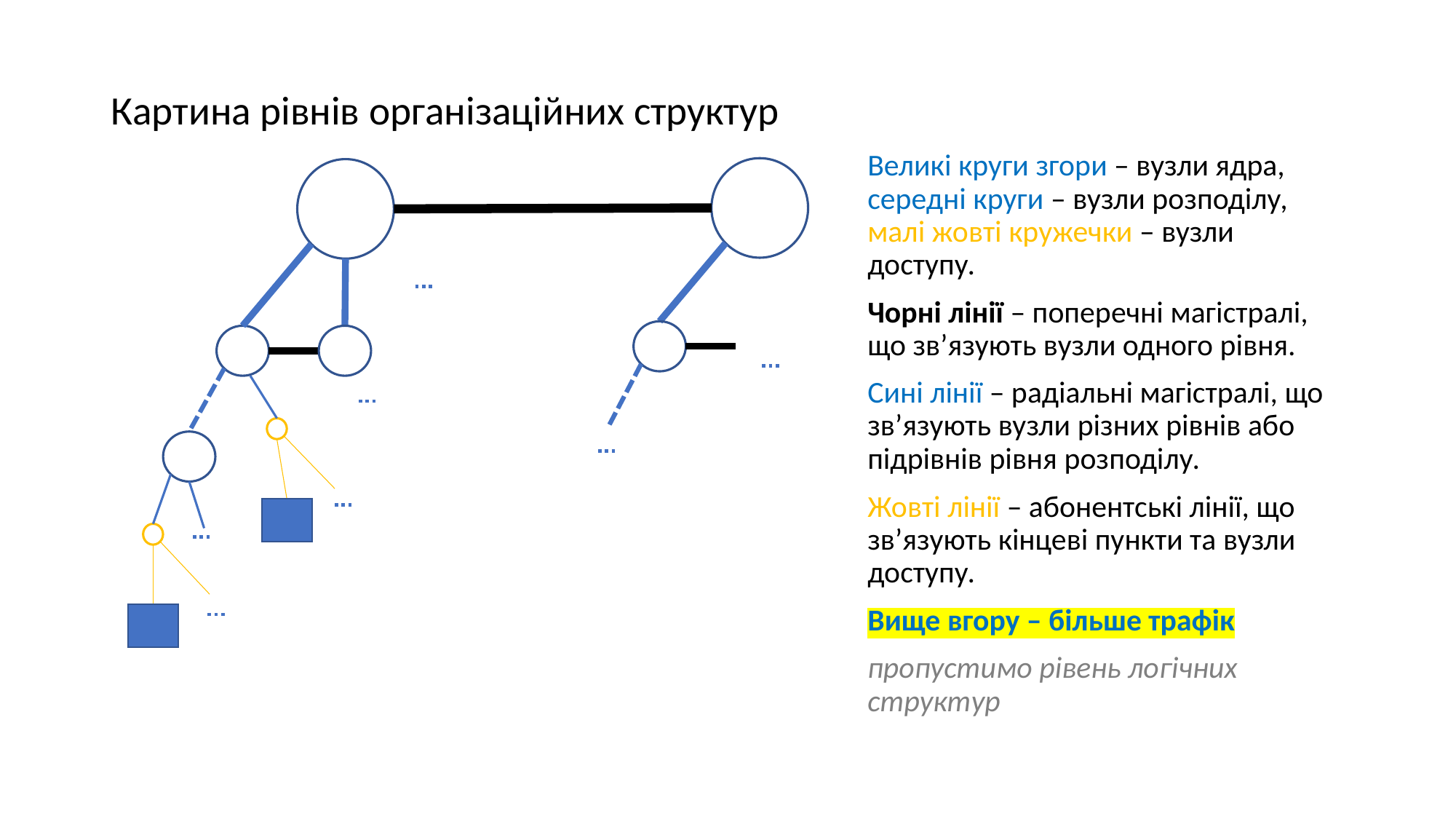

# Картина рівнів організаційних структур

Великі круги згори – вузли ядра, середні круги – вузли розподілу,
малі жовті кружечки – вузли доступу.
Чорні лінії – поперечні магістралі, що зв’язують вузли одного рівня.
Сині лінії – радіальні магістралі, що зв’язують вузли різних рівнів або підрівнів рівня розподілу.
Жовті лінії – абонентські лінії, що зв’язують кінцеві пункти та вузли доступу.
Вище вгору – більше трафік
пропустимо рівень логічних структур